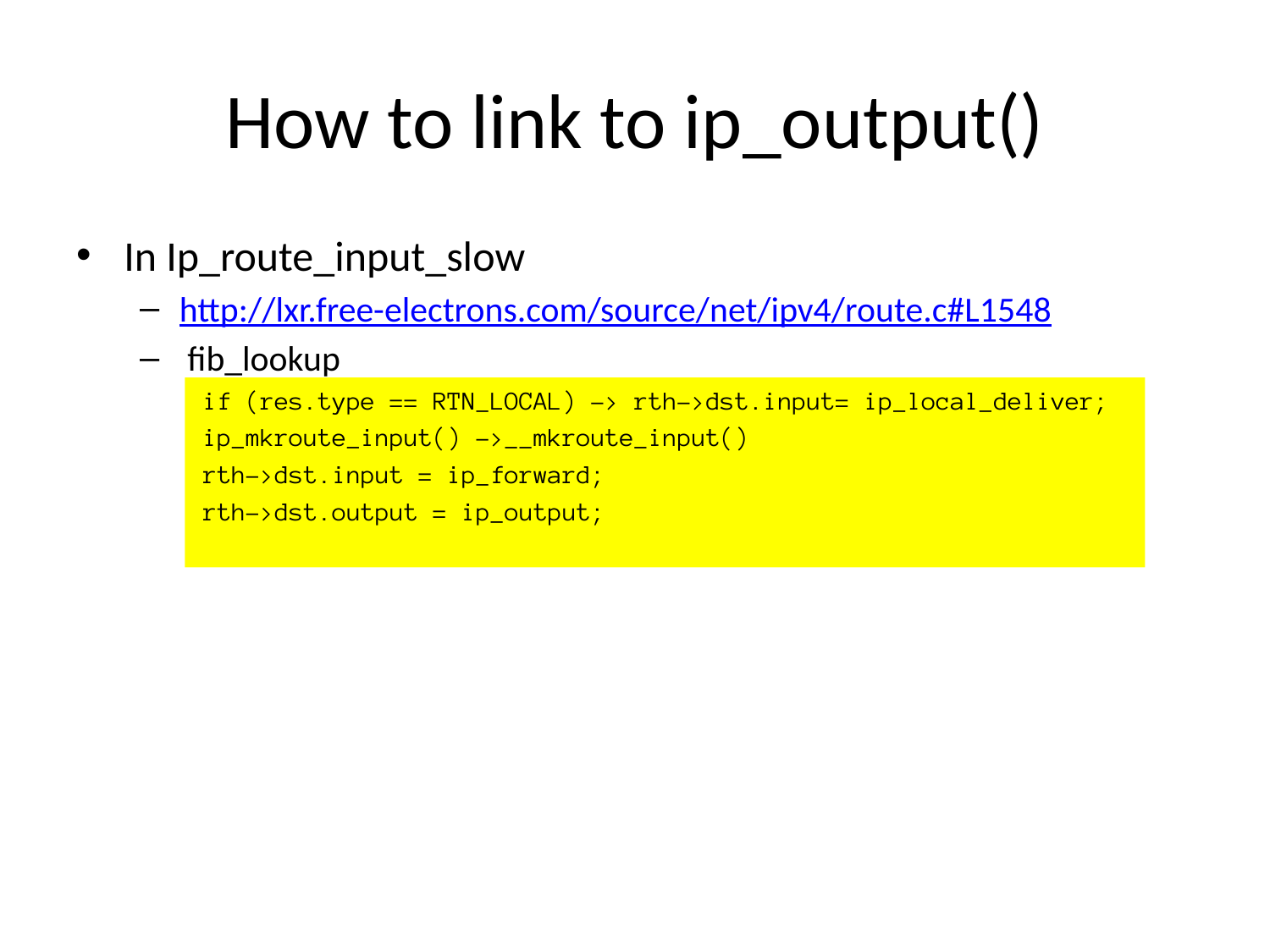

# How to link to ip_output()
In Ip_route_input_slow
http://lxr.free-electrons.com/source/net/ipv4/route.c#L1548
 fib_lookup
if (res.type == RTN_LOCAL) -> rth->dst.input= ip_local_deliver;
ip_mkroute_input() ->__mkroute_input()
rth->dst.input = ip_forward;
rth->dst.output = ip_output;